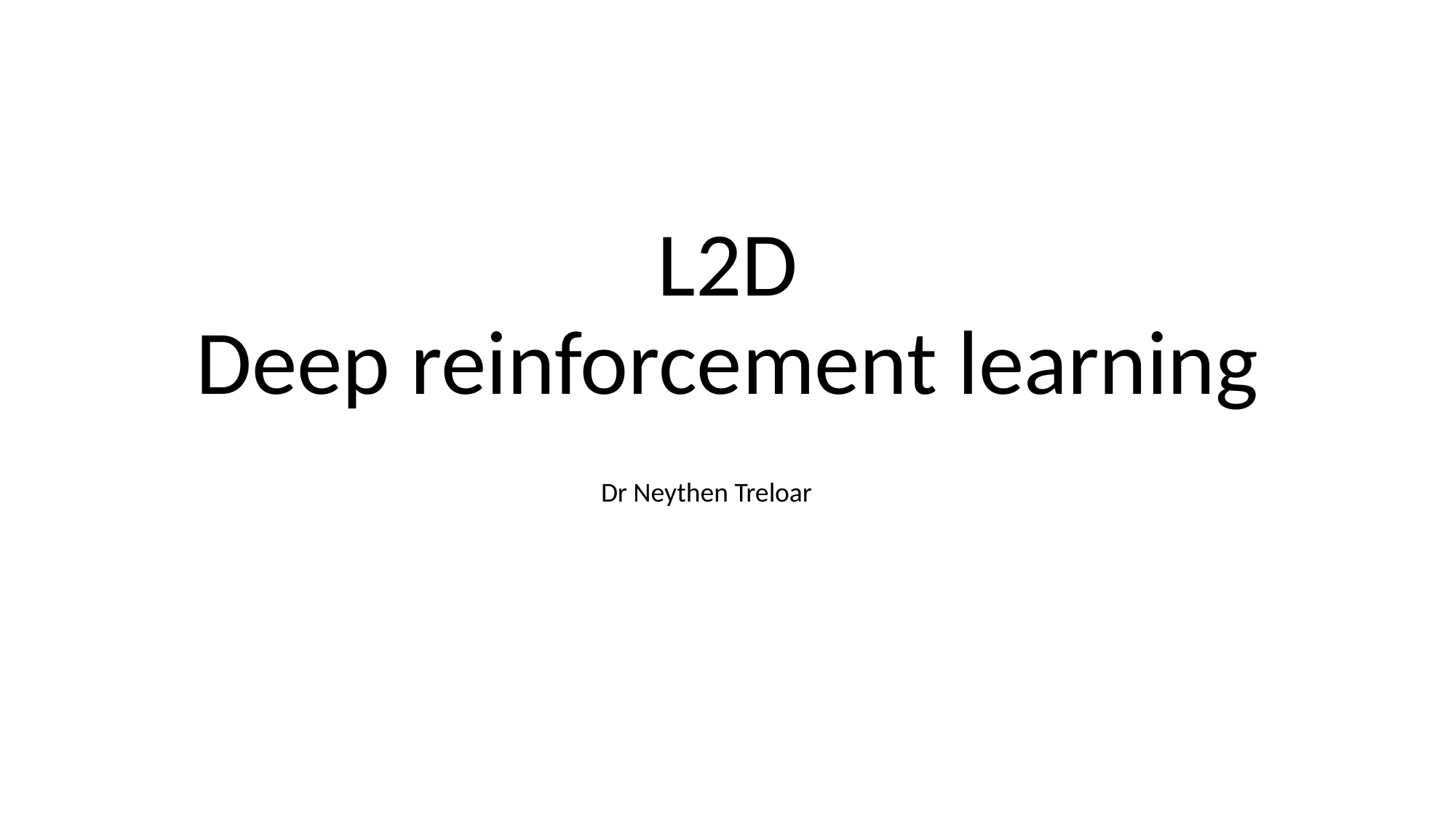

# L2D Deep reinforcement learning
Dr Neythen Treloar